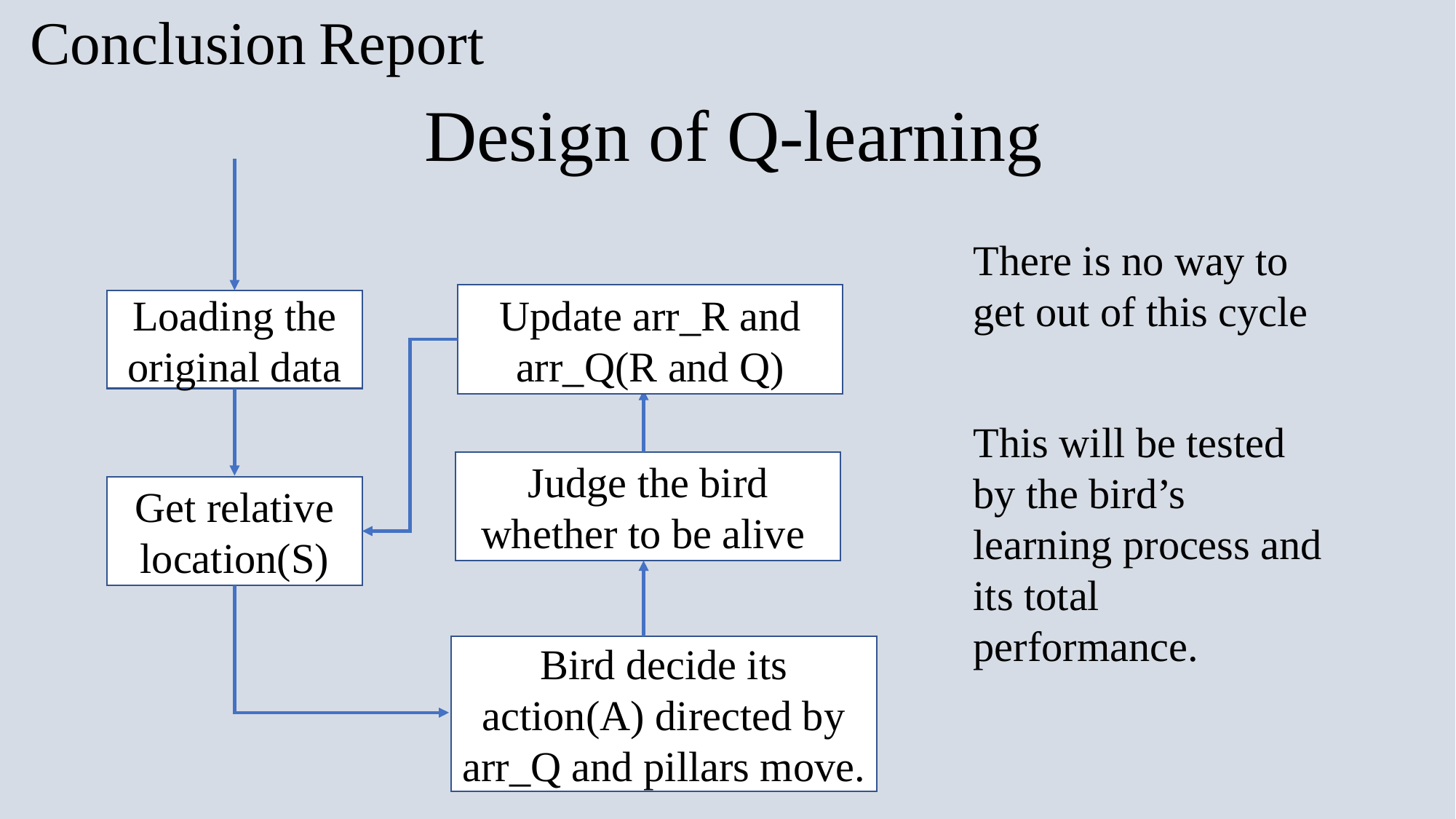

Conclusion Report
Design of Q-learning
There is no way to get out of this cycle
Update arr_R and arr_Q(R and Q)
Loading the original data
This will be tested by the bird’s learning process and its total performance.
Judge the bird whether to be alive
Get relative location(S)
Bird decide its action(A) directed by arr_Q and pillars move.